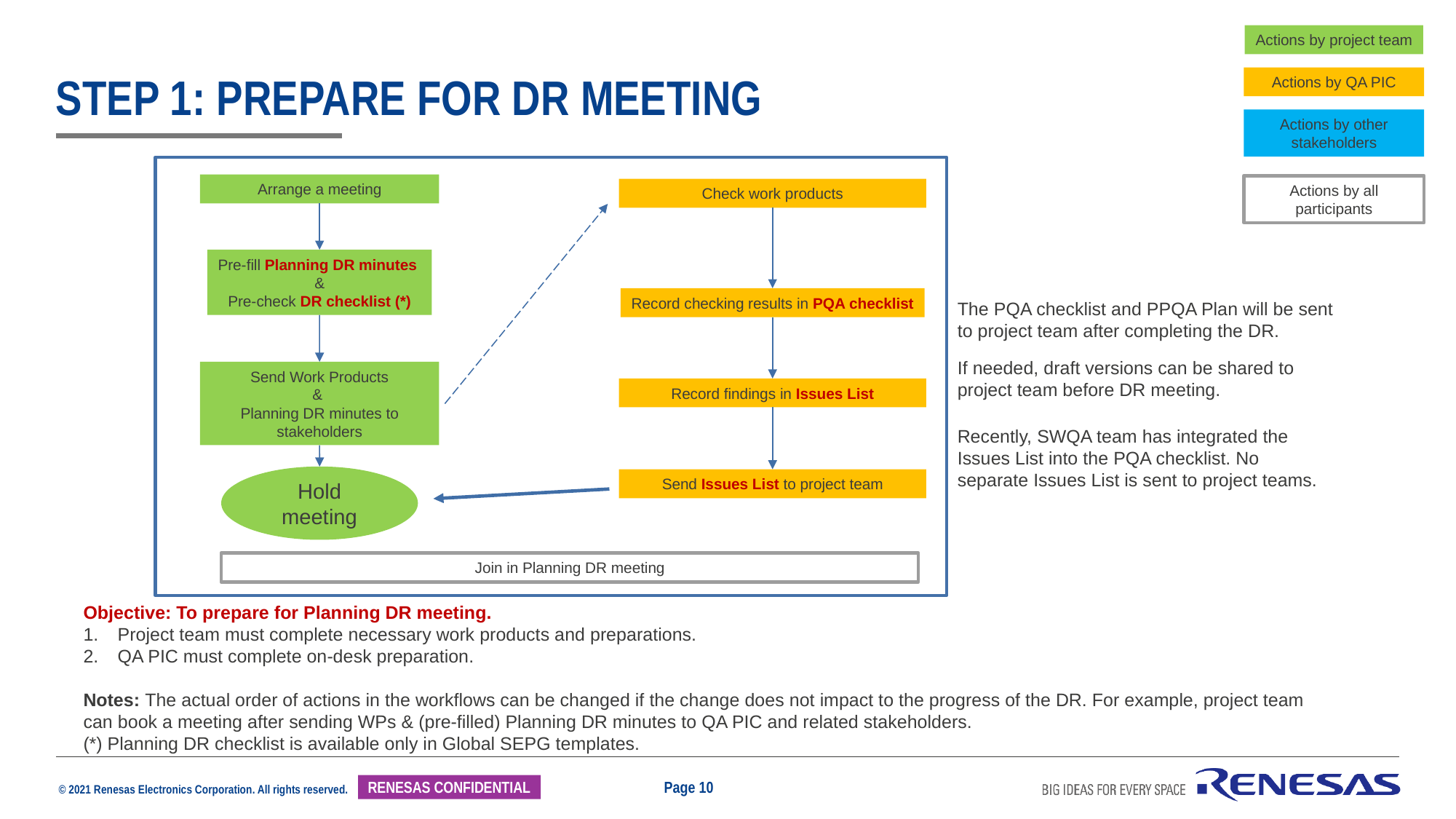

Actions by project team
Actions by QA PIC
# Step 1: Prepare for dr meeting
Actions by other stakeholders

Arrange a meeting
Pre-fill Planning DR minutes
&
Pre-check DR checklist (*)
Send Work Products
&
Planning DR minutes to stakeholders
Actions by all participants
Check work products
Record checking results in PQA checklist
Record findings in Issues List
Send Issues List to project team
The PQA checklist and PPQA Plan will be sent to project team after completing the DR.
If needed, draft versions can be shared to project team before DR meeting.
Recently, SWQA team has integrated the Issues List into the PQA checklist. No separate Issues List is sent to project teams.
Hold meeting
Join in Planning DR meeting
Objective: To prepare for Planning DR meeting.
Project team must complete necessary work products and preparations.
QA PIC must complete on-desk preparation.

Notes: The actual order of actions in the workflows can be changed if the change does not impact to the progress of the DR. For example, project team can book a meeting after sending WPs & (pre-filled) Planning DR minutes to QA PIC and related stakeholders.
(*) Planning DR checklist is available only in Global SEPG templates.